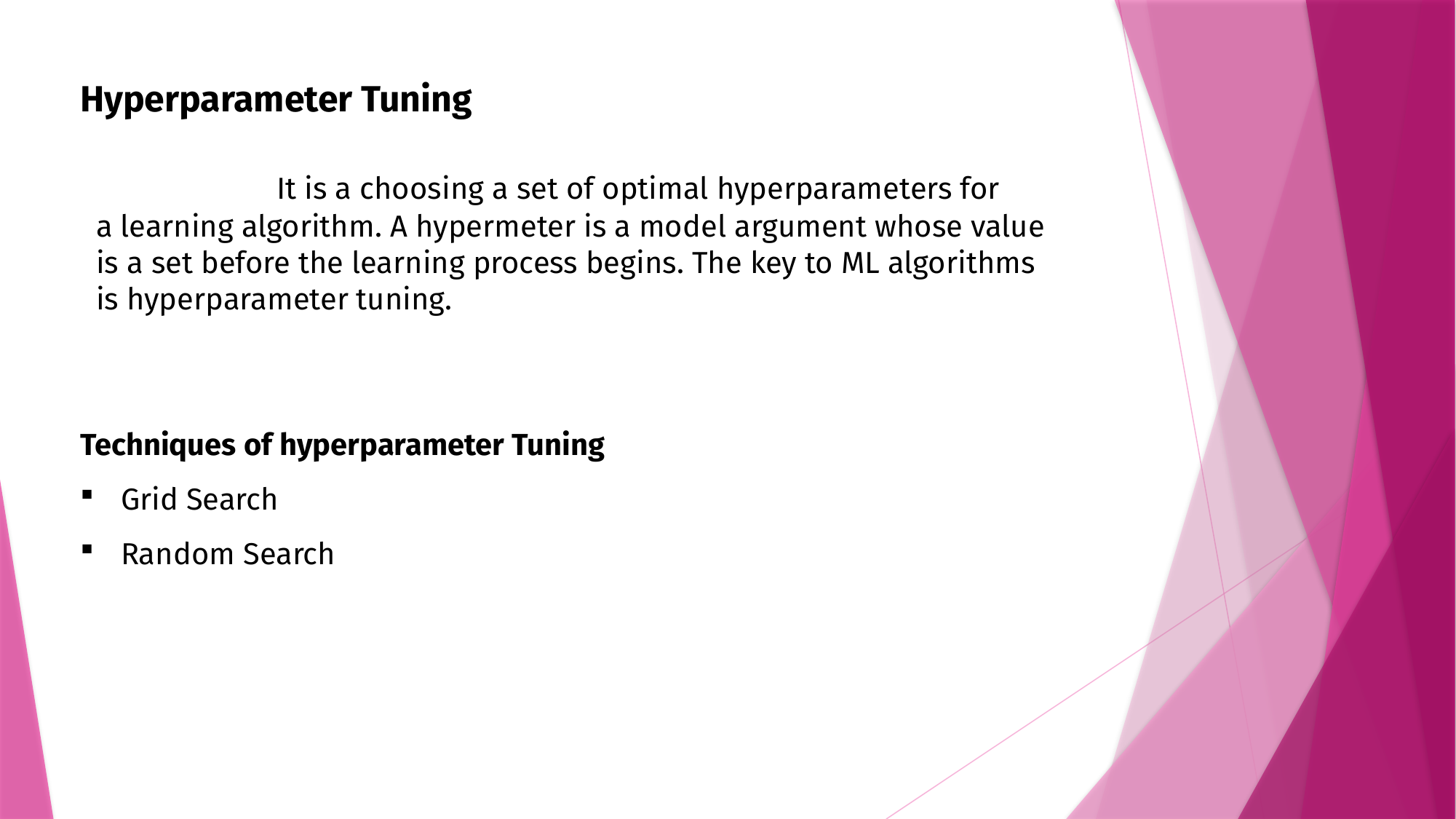

Hyperparameter Tuning

                       It is a choosing a set of optimal hyperparameters for
  a learning algorithm. A hypermeter is a model argument whose value
  is a set before the learning process begins. The key to ML algorithms
  is hyperparameter tuning.

Techniques of hyperparameter Tuning
Grid Search
Random Search